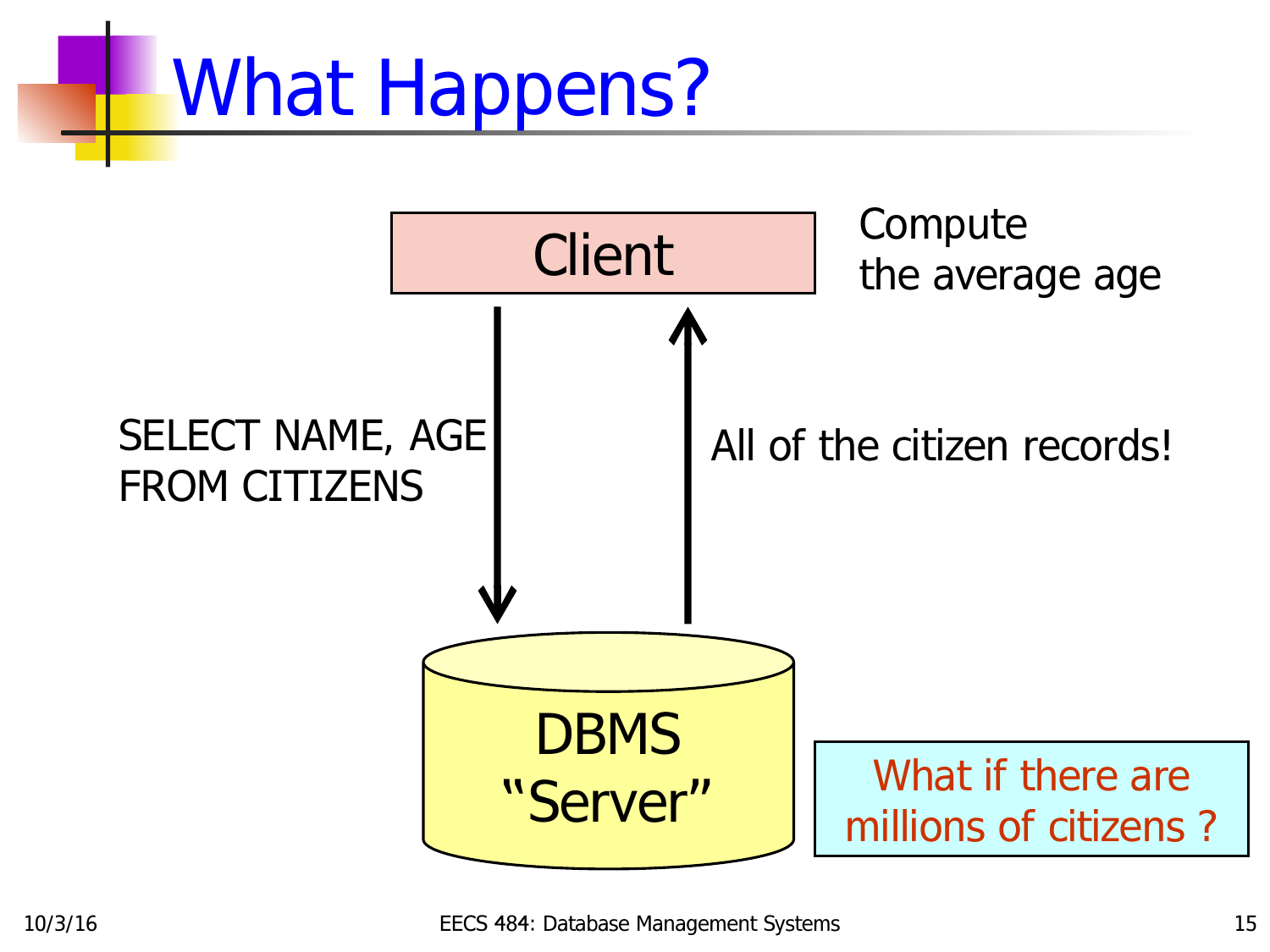

# What Happens?
Compute
the average age
Client

SELECT NAME, AGE
FROM CITIZENS

All of the citizen records!
DBMS
“Server”
What if there are millions of citizens ?
10/3/16
EECS 484: Database Management Systems
15